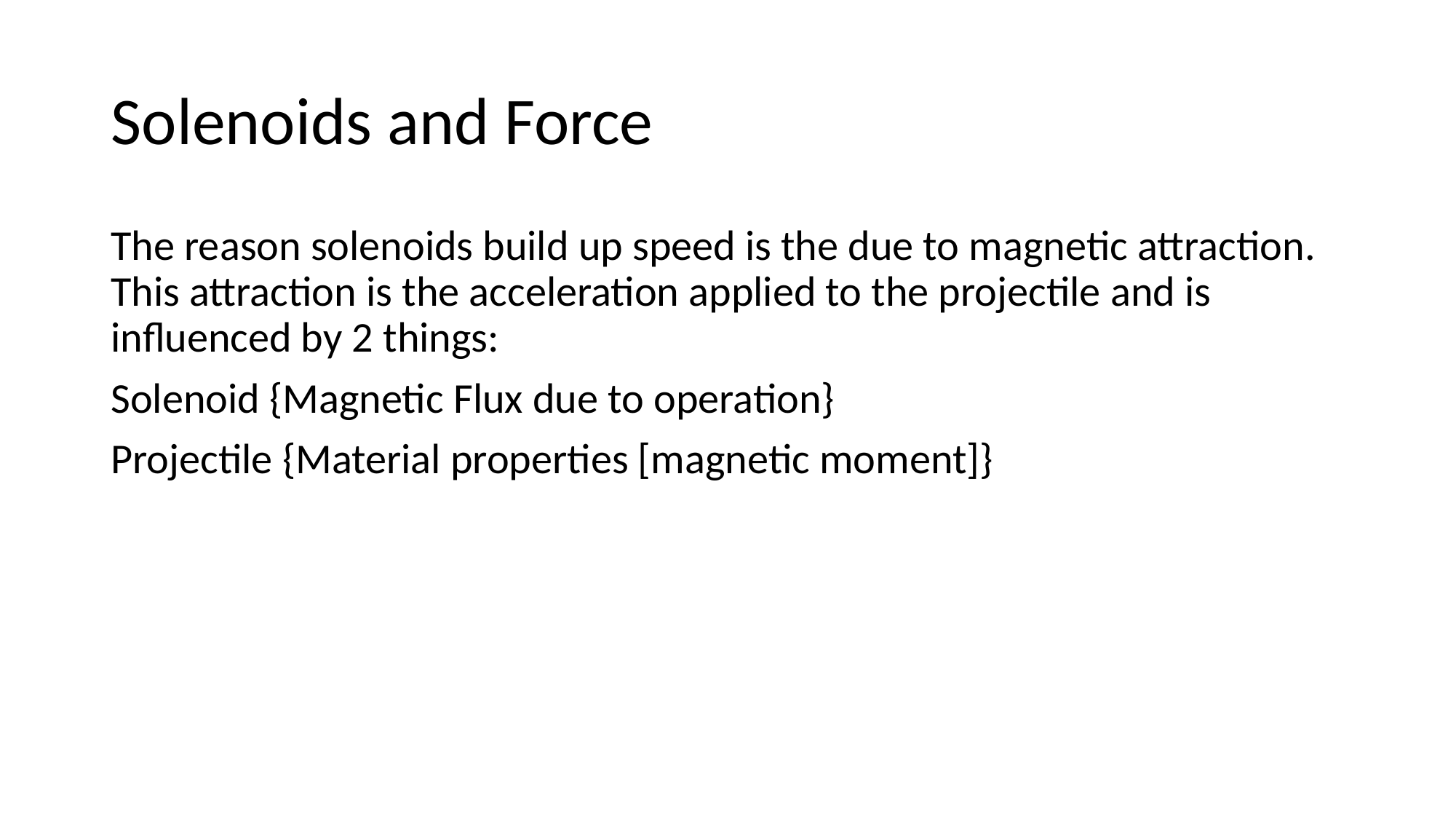

# Solenoids and Force
The reason solenoids build up speed is the due to magnetic attraction. This attraction is the acceleration applied to the projectile and is influenced by 2 things:
Solenoid {Magnetic Flux due to operation}
Projectile {Material properties [magnetic moment]}